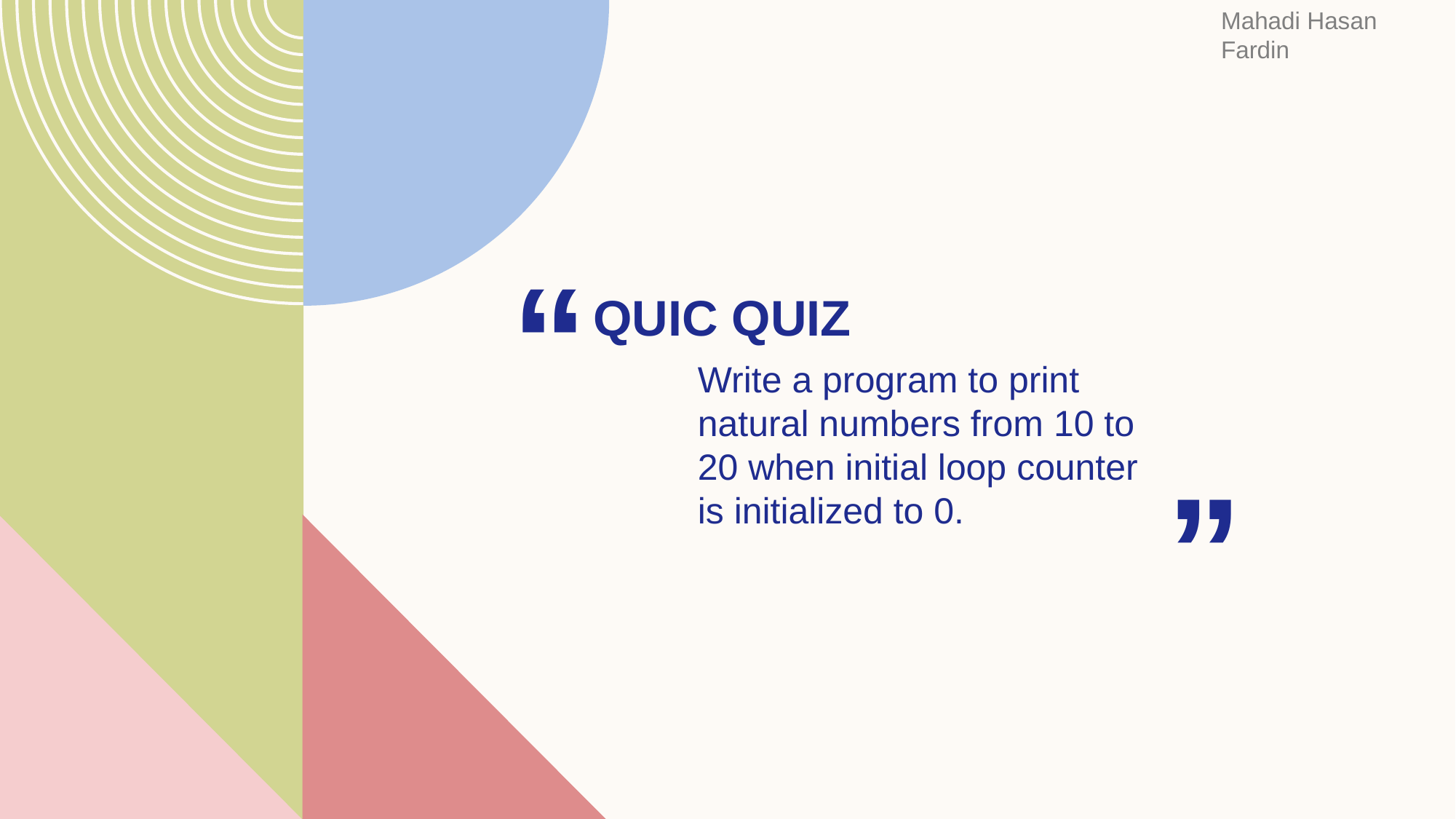

Mahadi Hasan Fardin
“
# Quic quiz
Write a program to print natural numbers from 10 to 20 when initial loop counter is initialized to 0.
“